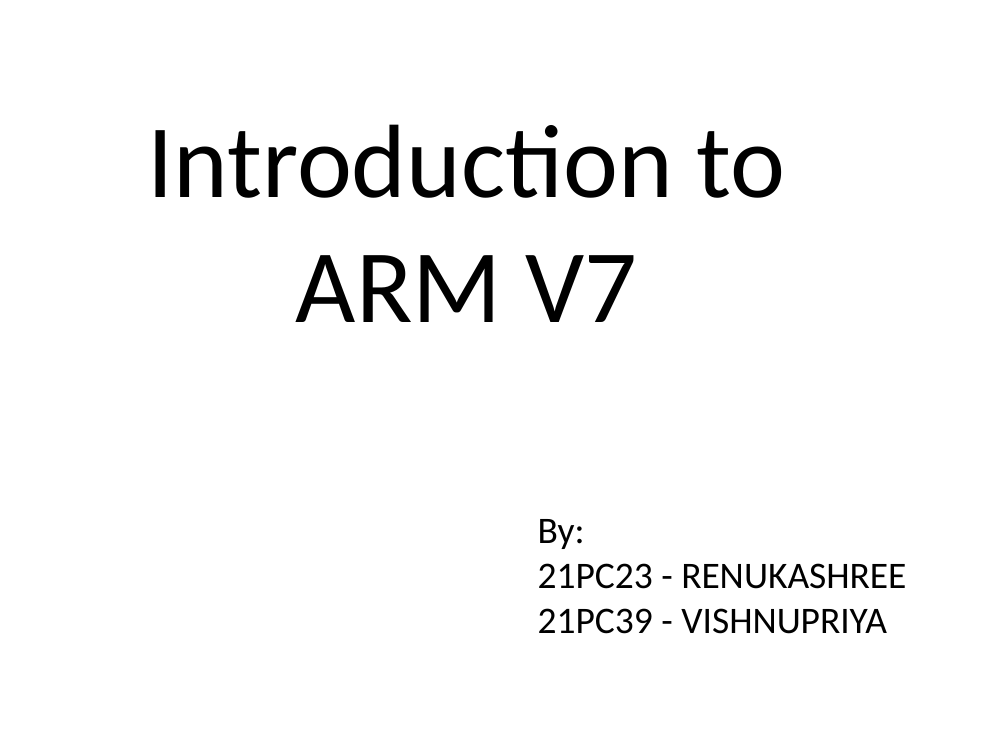

Introduction to ARM V7
By:
21PC23 - RENUKASHREE
21PC39 - VISHNUPRIYA